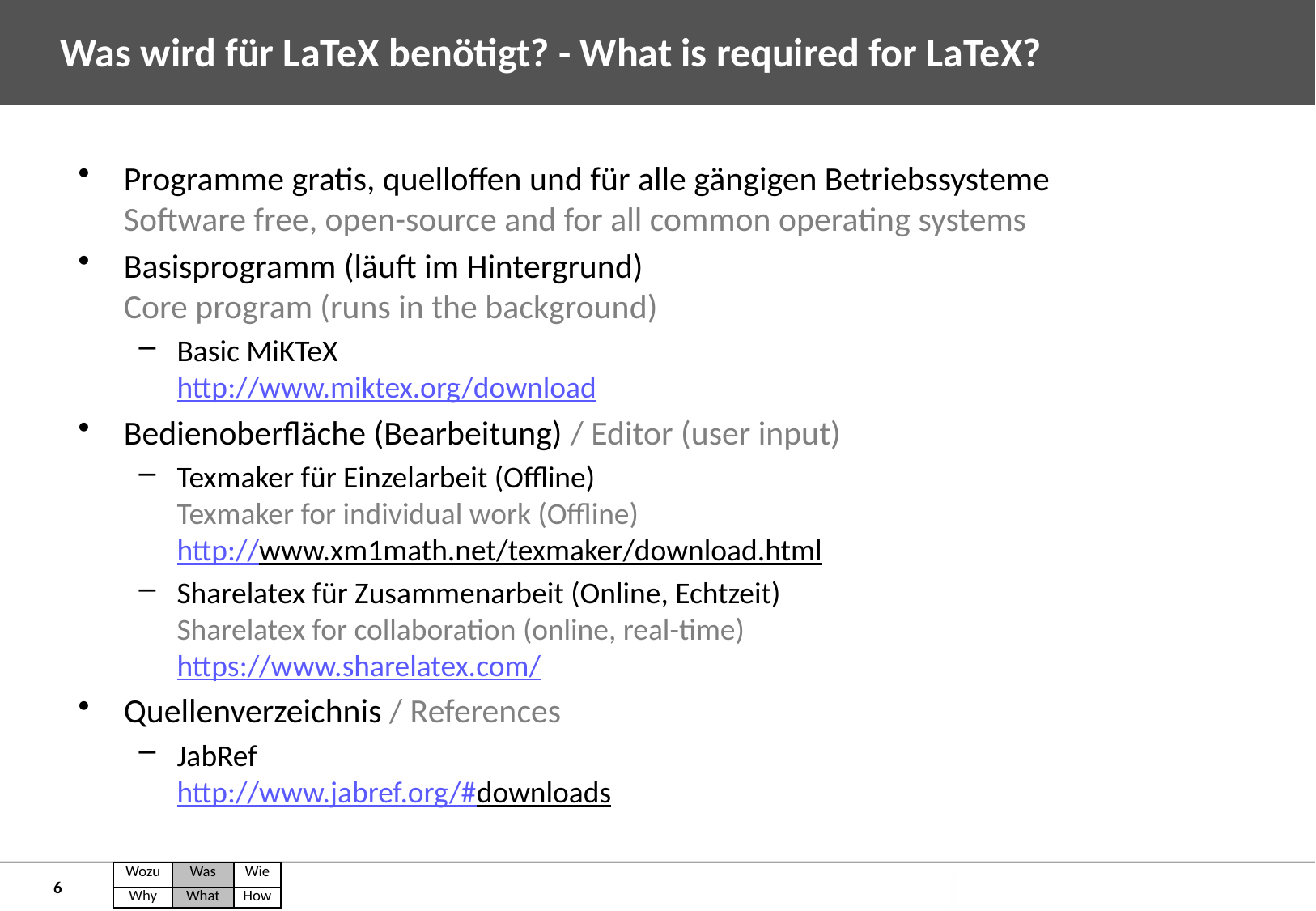

# Was wird für LaTeX benötigt? - What is required for LaTeX?
Programme gratis, quelloffen und für alle gängigen Betriebssysteme
Software free, open-source and for all common operating systems
Basisprogramm (läuft im Hintergrund)
Core program (runs in the background)
Basic MiKTeX
http://www.miktex.org/download
Bedienoberfläche (Bearbeitung) / Editor (user input)
Texmaker für Einzelarbeit (Offline)
Texmaker for individual work (Offline)
http://www.xm1math.net/texmaker/download.html
Sharelatex für Zusammenarbeit (Online, Echtzeit)
Sharelatex for collaboration (online, real-time)
https://www.sharelatex.com/
Quellenverzeichnis / References
JabRef
http://www.jabref.org/#downloads
| Wozu | Was | Wie |
| --- | --- | --- |
| Why | What | How |